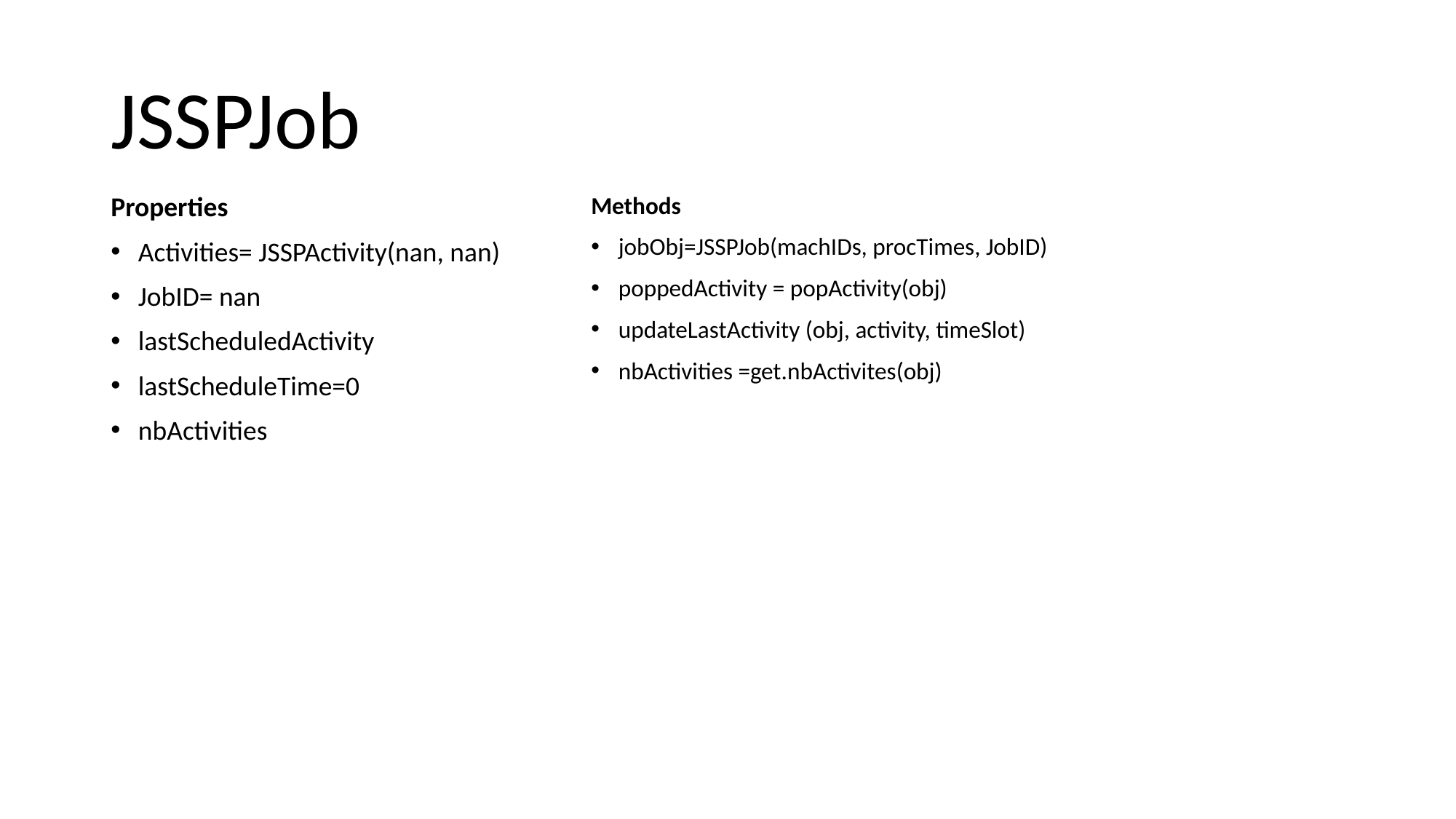

# JSSPJob
Properties
Activities= JSSPActivity(nan, nan)
JobID= nan
lastScheduledActivity
lastScheduleTime=0
nbActivities

Methods
jobObj=JSSPJob(machIDs, procTimes, JobID)
poppedActivity = popActivity(obj)
updateLastActivity (obj, activity, timeSlot)
nbActivities =get.nbActivites(obj)